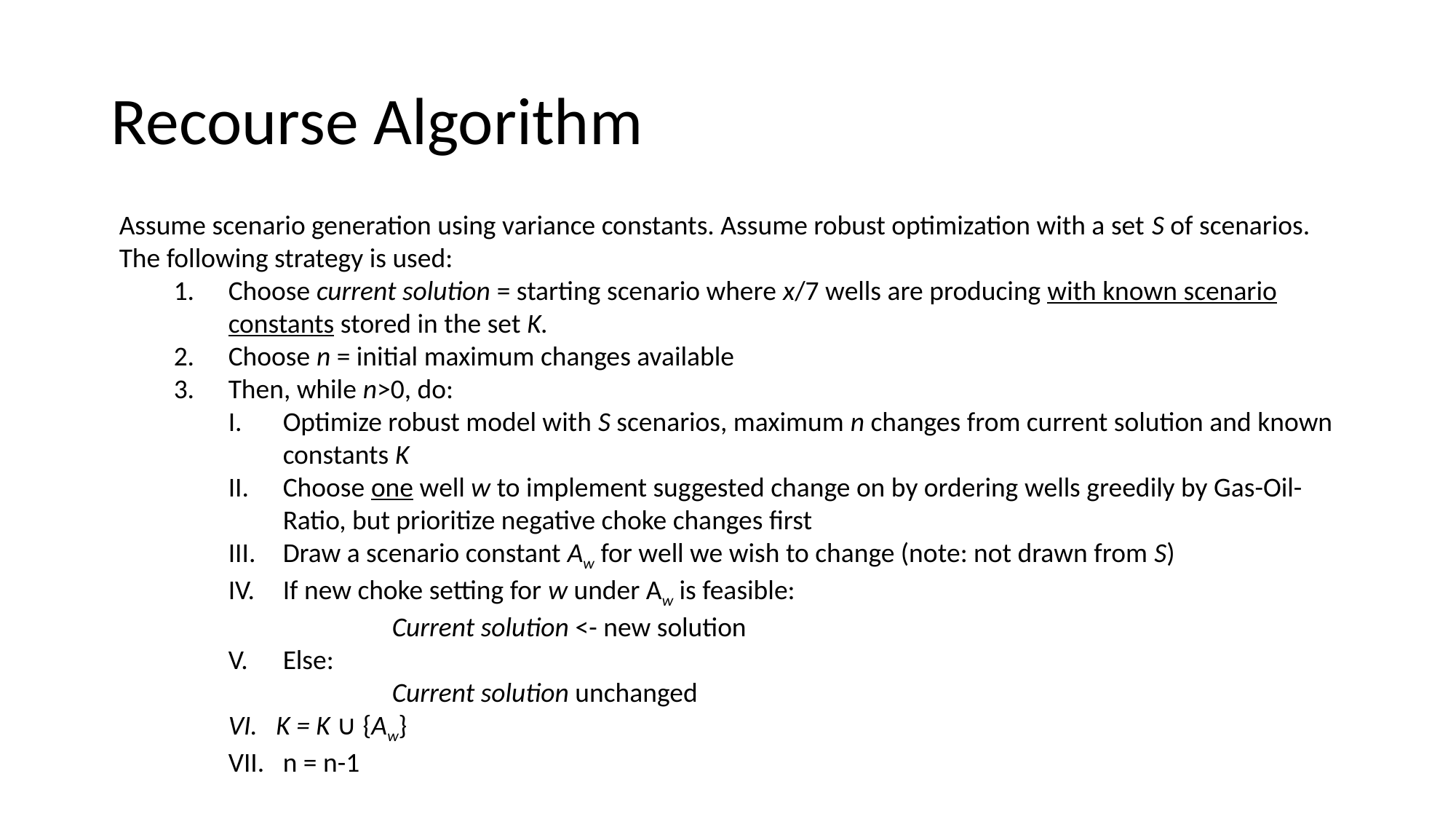

# Recourse Algorithm
Assume scenario generation using variance constants. Assume robust optimization with a set S of scenarios.
The following strategy is used:
Choose current solution = starting scenario where x/7 wells are producing with known scenario constants stored in the set K.
Choose n = initial maximum changes available
Then, while n>0, do:
Optimize robust model with S scenarios, maximum n changes from current solution and known constants K
Choose one well w to implement suggested change on by ordering wells greedily by Gas-Oil-Ratio, but prioritize negative choke changes first
Draw a scenario constant Aw for well we wish to change (note: not drawn from S)
If new choke setting for w under Aw is feasible:
	Current solution <- new solution
Else:
	Current solution unchanged
K = K ∪ {Aw}
n = n-1